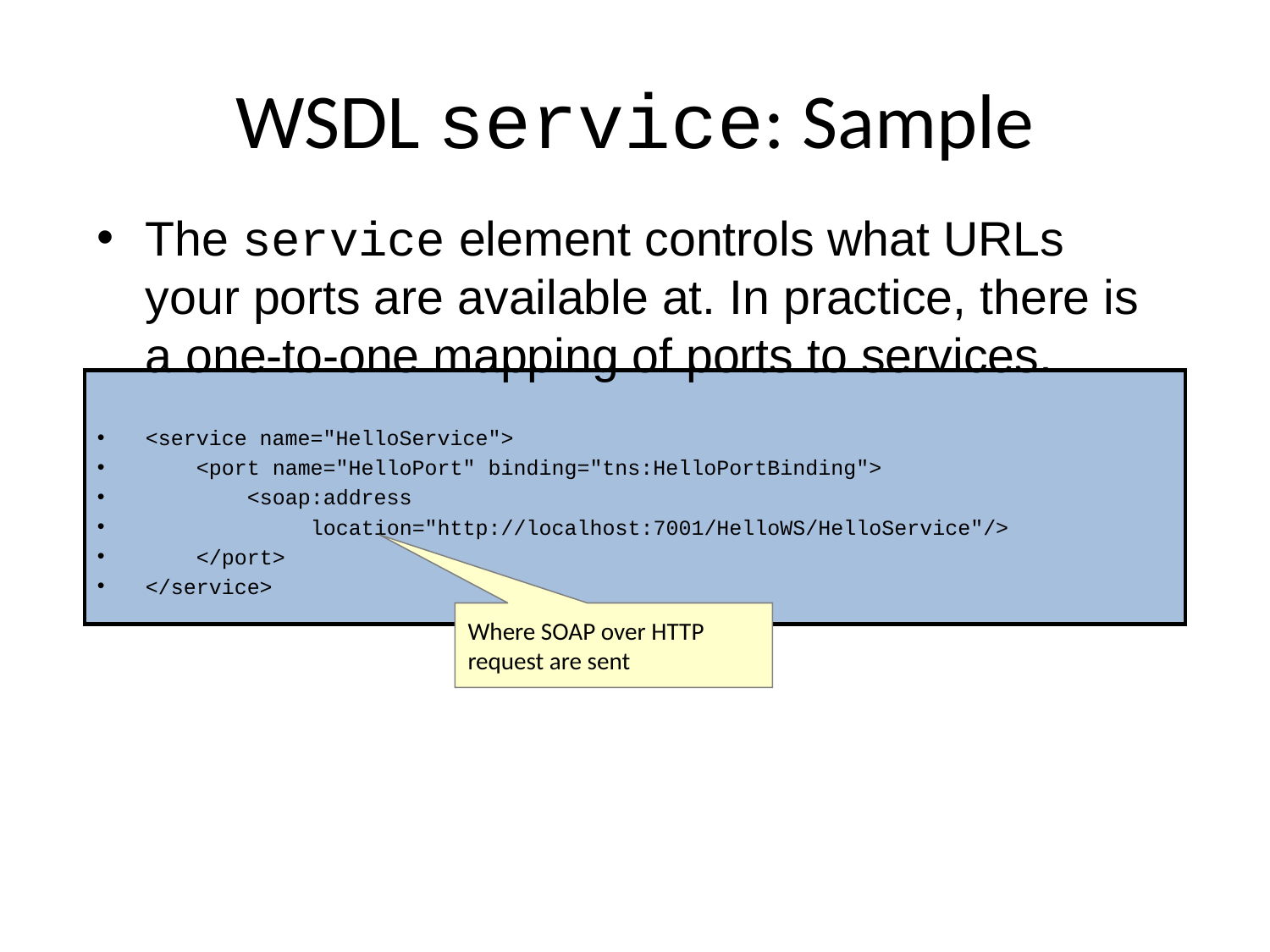

# WSDL service: Sample
The service element controls what URLs your ports are available at. In practice, there is a one-to-one mapping of ports to services.

<service name="HelloService">
    <port name="HelloPort" binding="tns:HelloPortBinding">
        <soap:address
             location="http://localhost:7001/HelloWS/HelloService"/>
    </port>
</service>

Where SOAP over HTTP request are sent